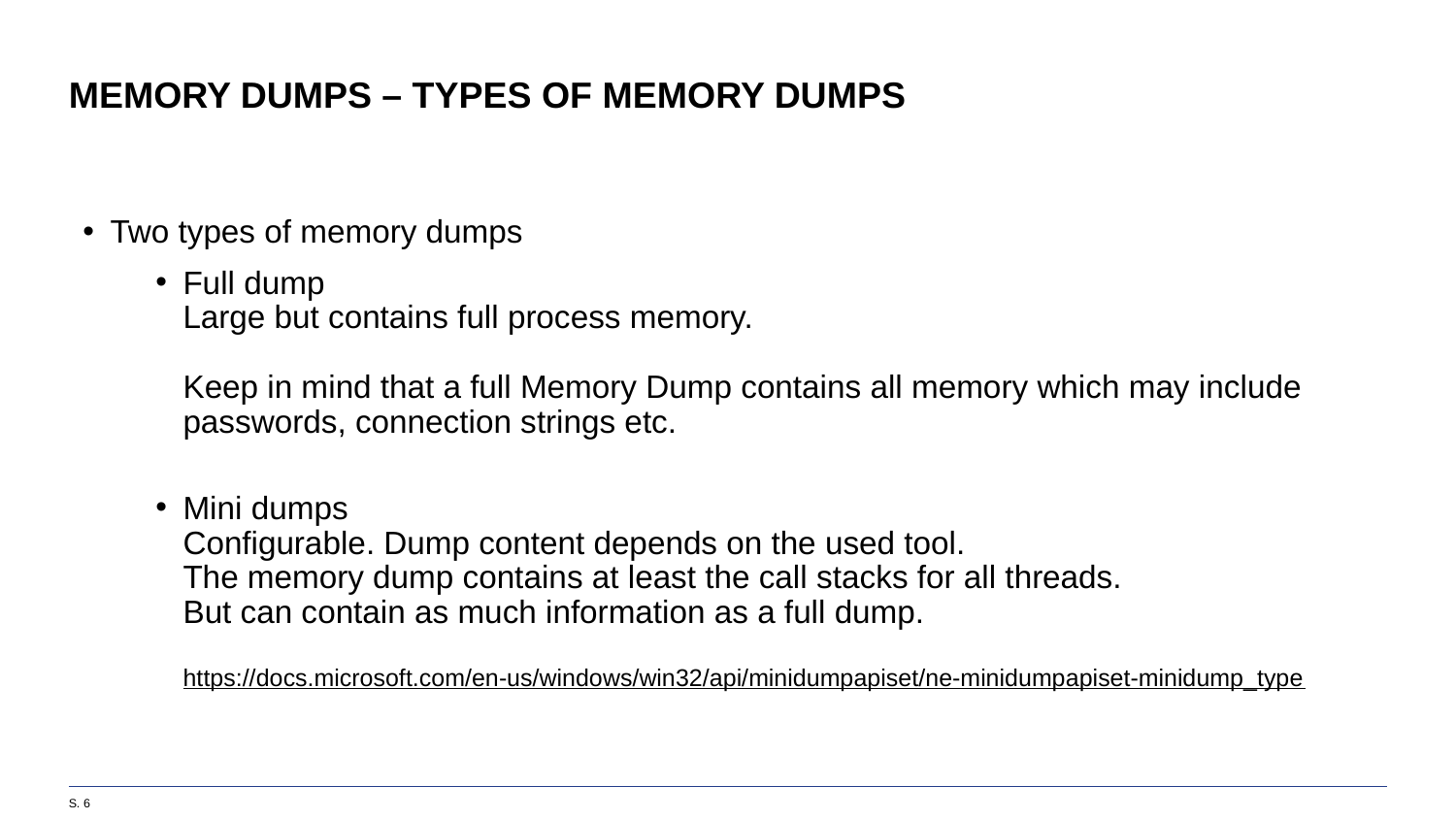

# Memory dumps – Types of memory dumps

Two types of memory dumps
Full dump
Large but contains full process memory.
Keep in mind that a full Memory Dump contains all memory which may include
passwords, connection strings etc.
Mini dumps
Configurable. Dump content depends on the used tool.
The memory dump contains at least the call stacks for all threads.
But can contain as much information as a full dump.
https://docs.microsoft.com/en-us/windows/win32/api/minidumpapiset/ne-minidumpapiset-minidump_type

S. 6